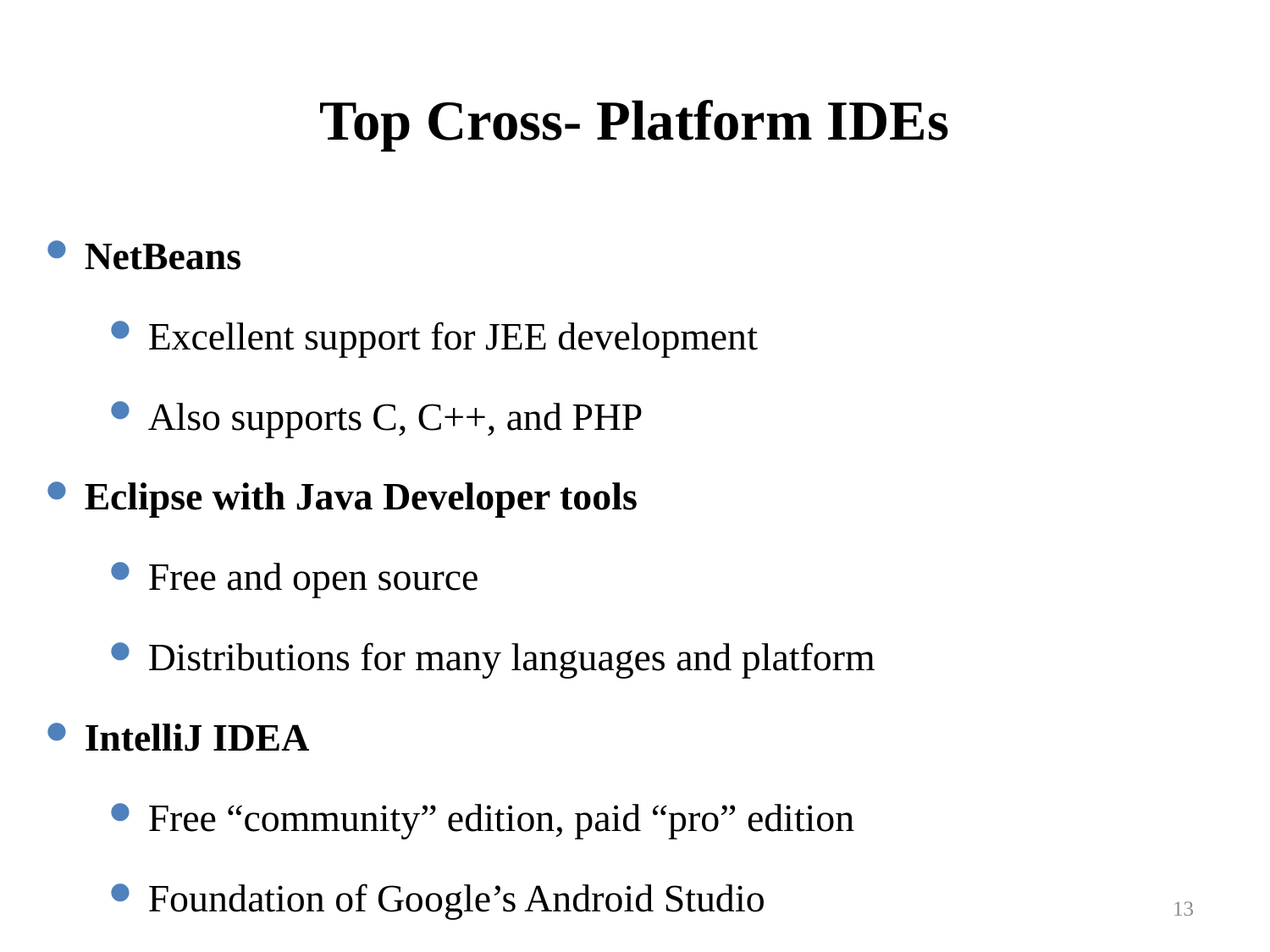

# Top Cross- Platform IDEs
NetBeans
Excellent support for JEE development
Also supports C, C++, and PHP
Eclipse with Java Developer tools
Free and open source
Distributions for many languages and platform
IntelliJ IDEA
Free “community” edition, paid “pro” edition
Foundation of Google’s Android Studio
13